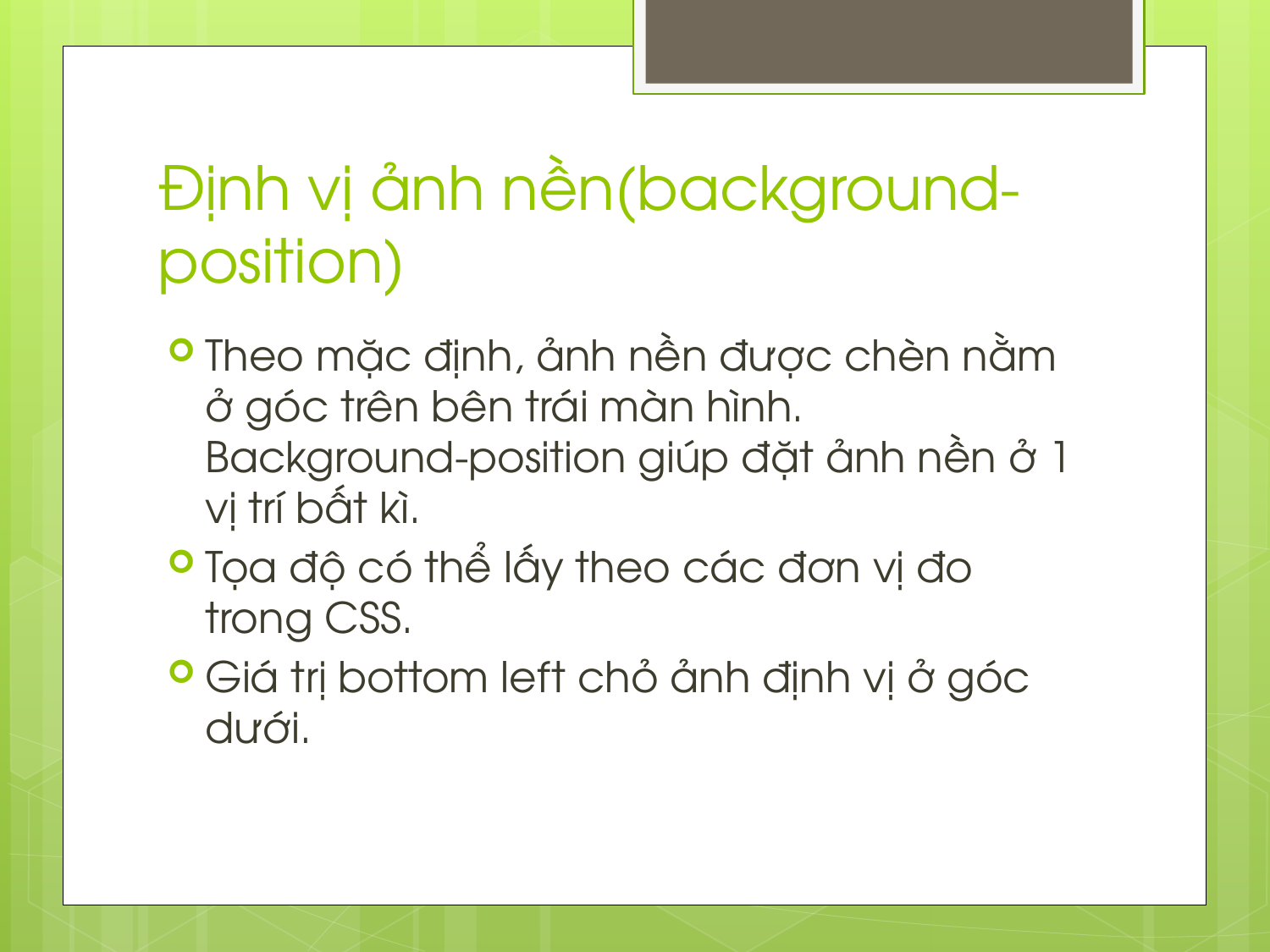

# Định vị ảnh nền(background-position)
Theo mặc định, ảnh nền được chèn nằm ở góc trên bên trái màn hình. Background-position giúp đặt ảnh nền ở 1 vị trí bất kì.
Tọa độ có thể lấy theo các đơn vị đo trong CSS.
Giá trị bottom left chỏ ảnh định vị ở góc dưới.